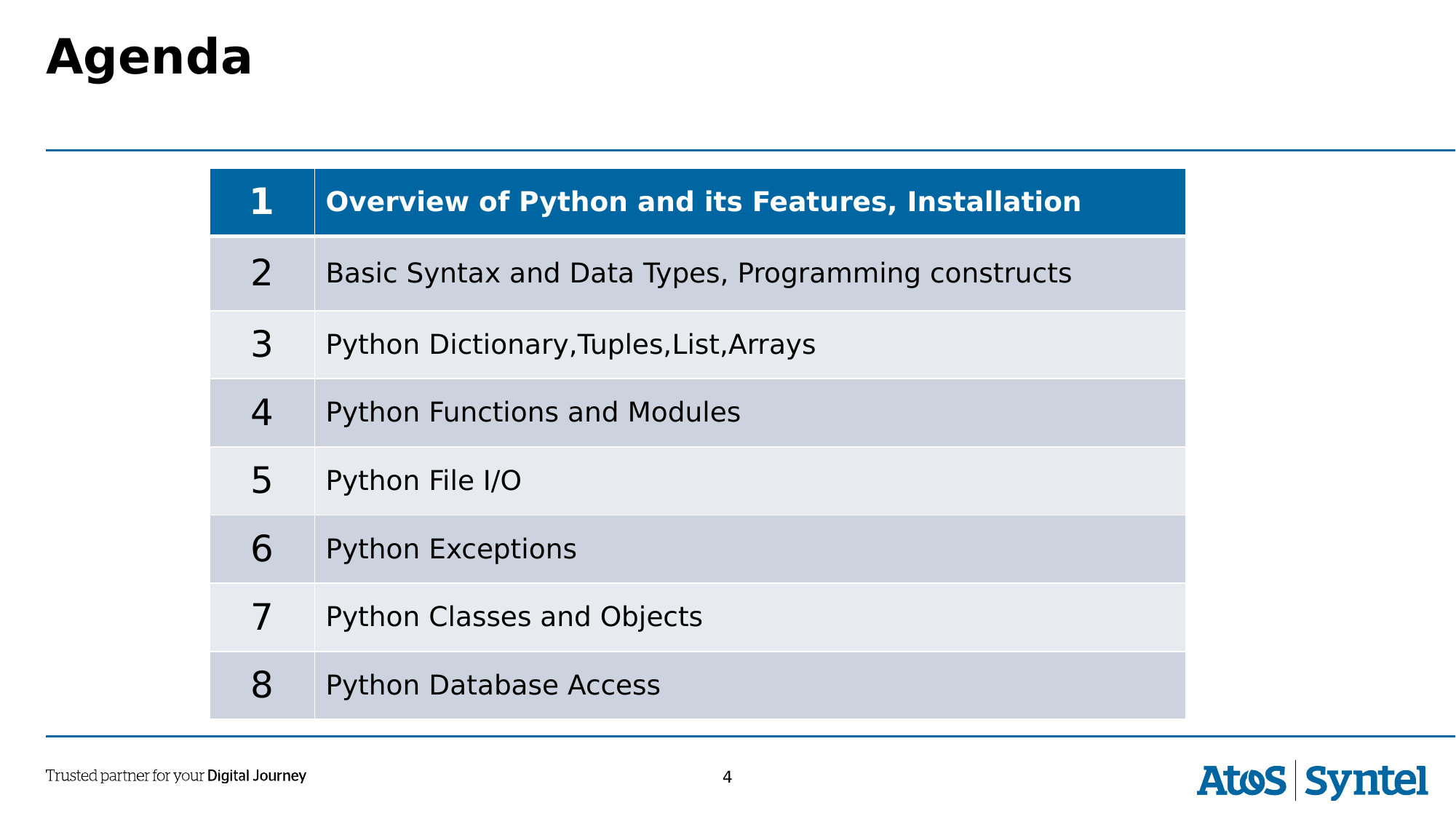

# Agenda
| 1 | Overview of Python and its Features, Installation |
| --- | --- |
| 2 | Basic Syntax and Data Types, Programming constructs |
| 3 | Python Dictionary,Tuples,List,Arrays |
| 4 | Python Functions and Modules |
| 5 | Python File I/O |
| 6 | Python Exceptions |
| 7 | Python Classes and Objects |
| 8 | Python Database Access |